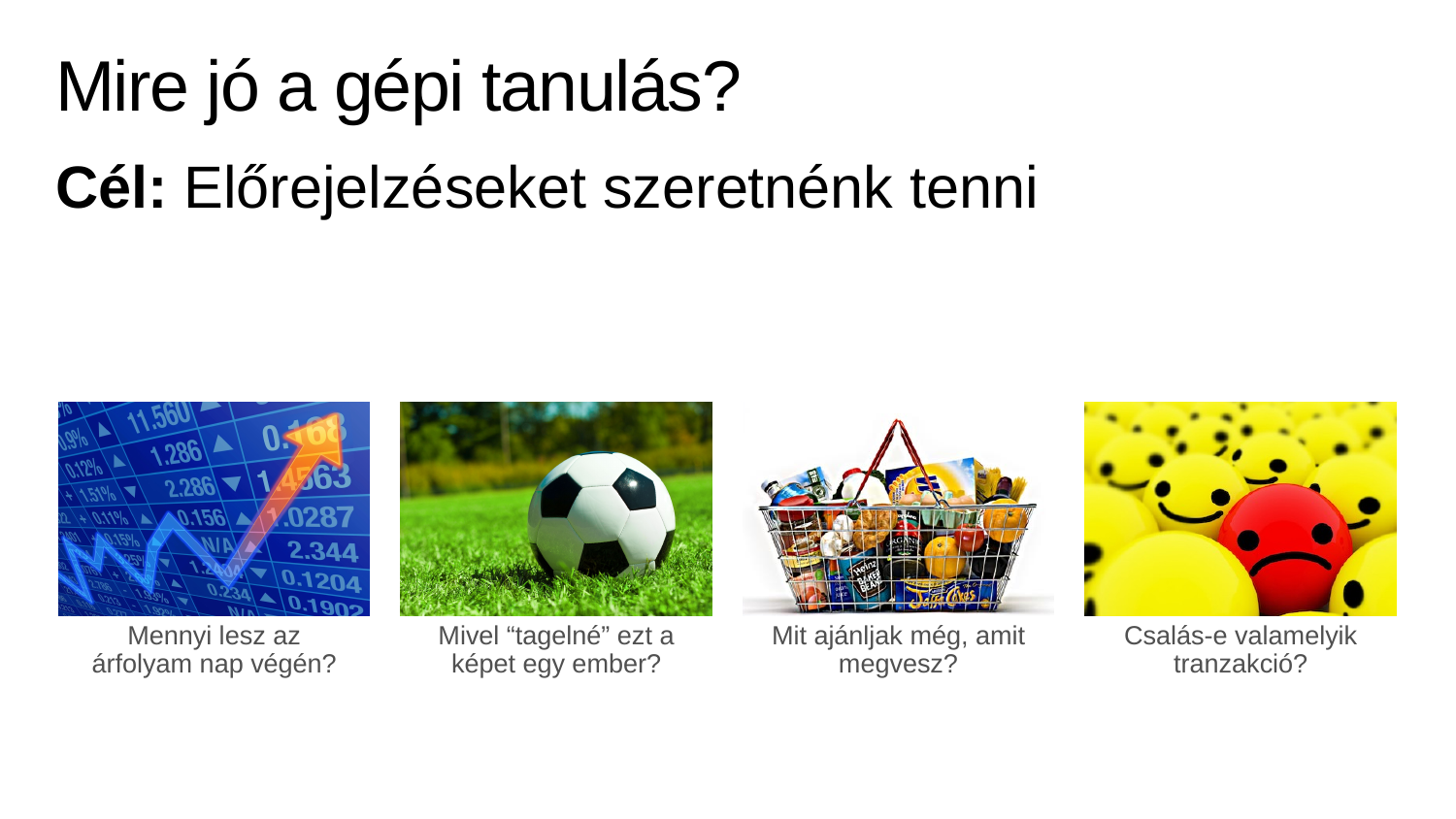

# Mire jó a gépi tanulás?
Cél: Előrejelzéseket szeretnénk tenni
Mennyi lesz az árfolyam nap végén?
Mivel “tagelné” ezt a képet egy ember?
Mit ajánljak még, amit megvesz?
Csalás-e valamelyik tranzakció?